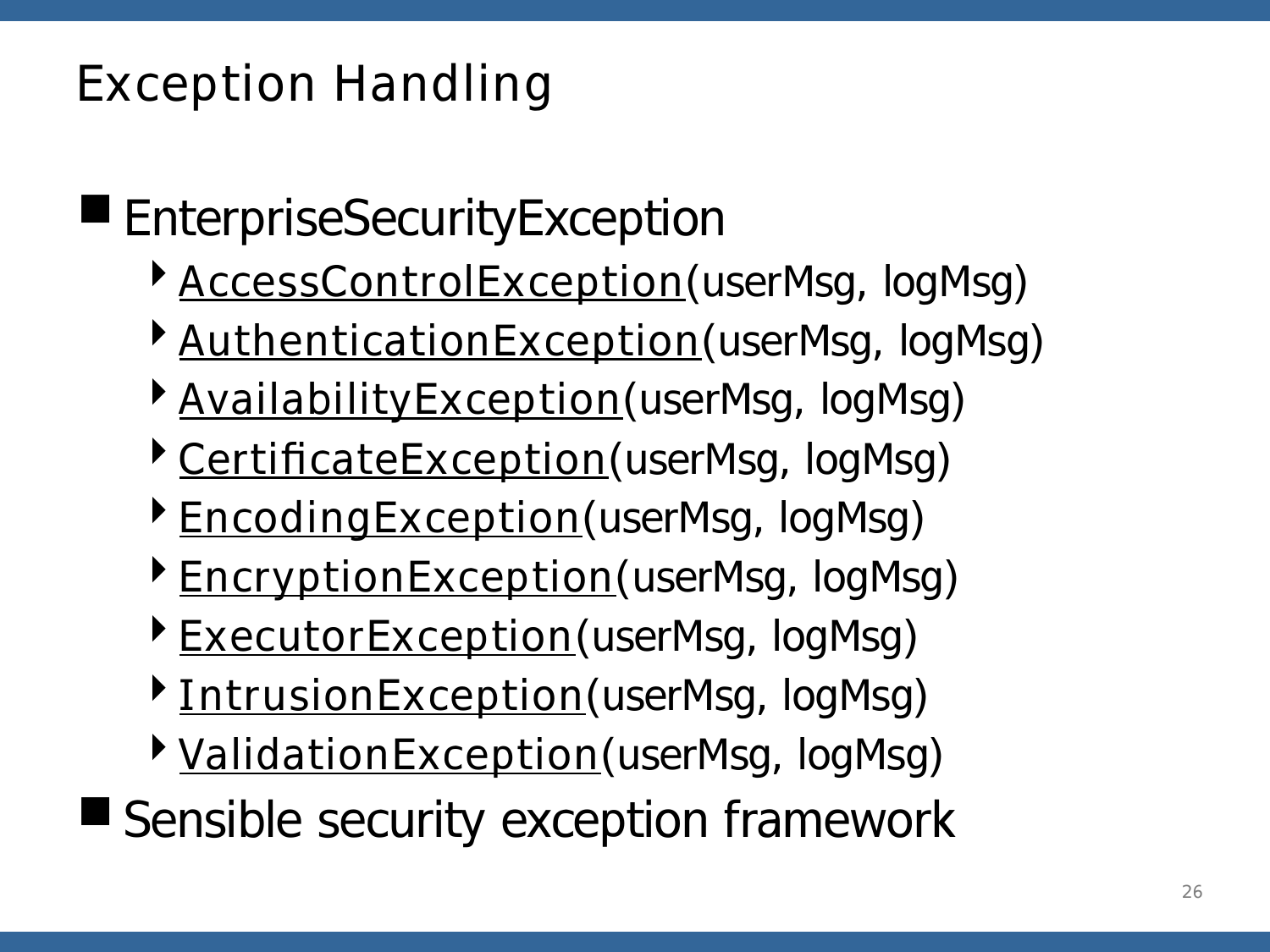

# Exception Handling
EnterpriseSecurityException
AccessControlException(userMsg, logMsg)
AuthenticationException(userMsg, logMsg)
AvailabilityException(userMsg, logMsg)
CertificateException(userMsg, logMsg)
EncodingException(userMsg, logMsg)
EncryptionException(userMsg, logMsg)
ExecutorException(userMsg, logMsg)
IntrusionException(userMsg, logMsg)
ValidationException(userMsg, logMsg)
Sensible security exception framework
26